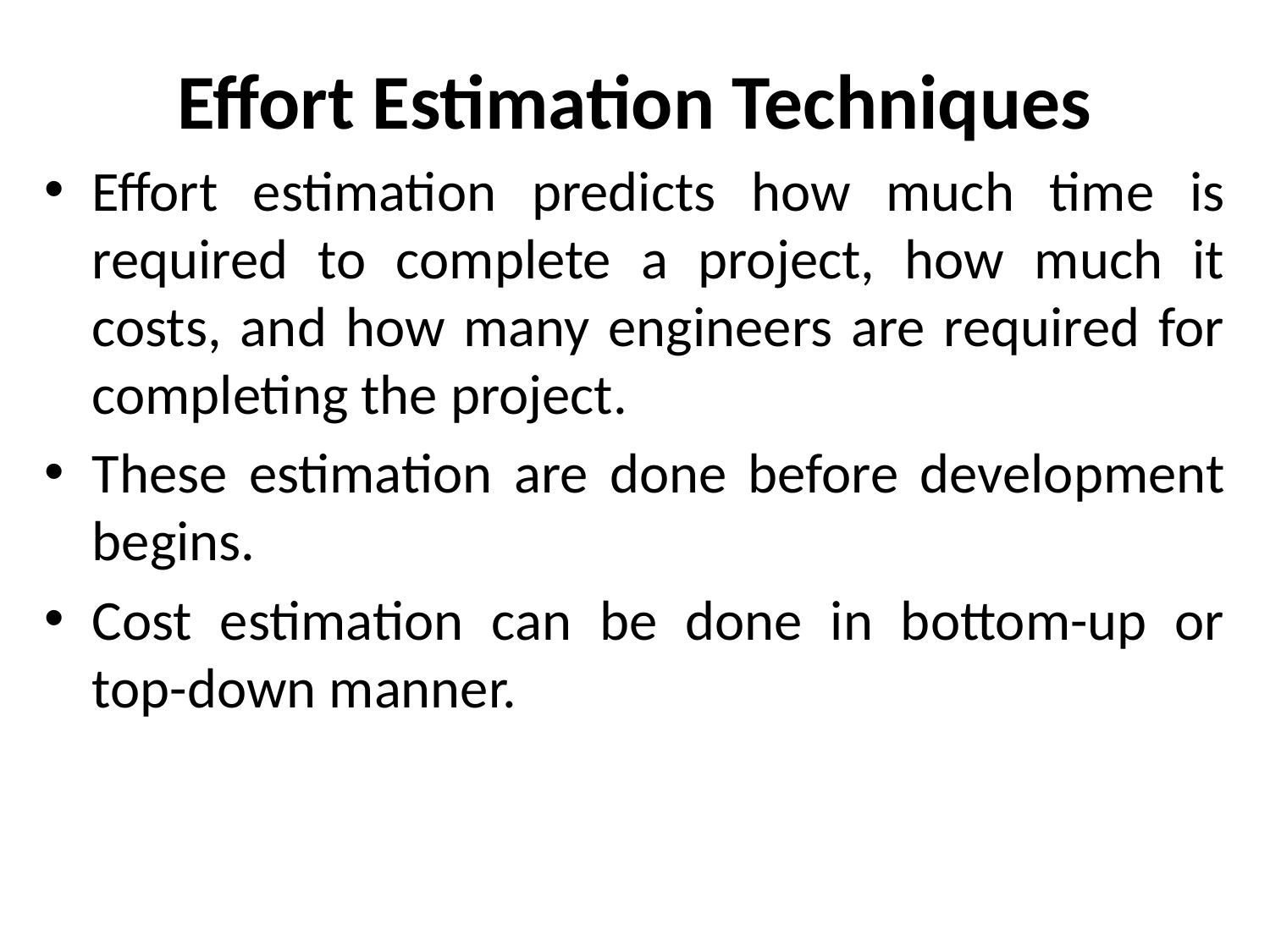

# Effort Estimation Techniques
Effort estimation predicts how much time is required to complete a project, how much it costs, and how many engineers are required for completing the project.
These estimation are done before development begins.
Cost estimation can be done in bottom-up or top-down manner.